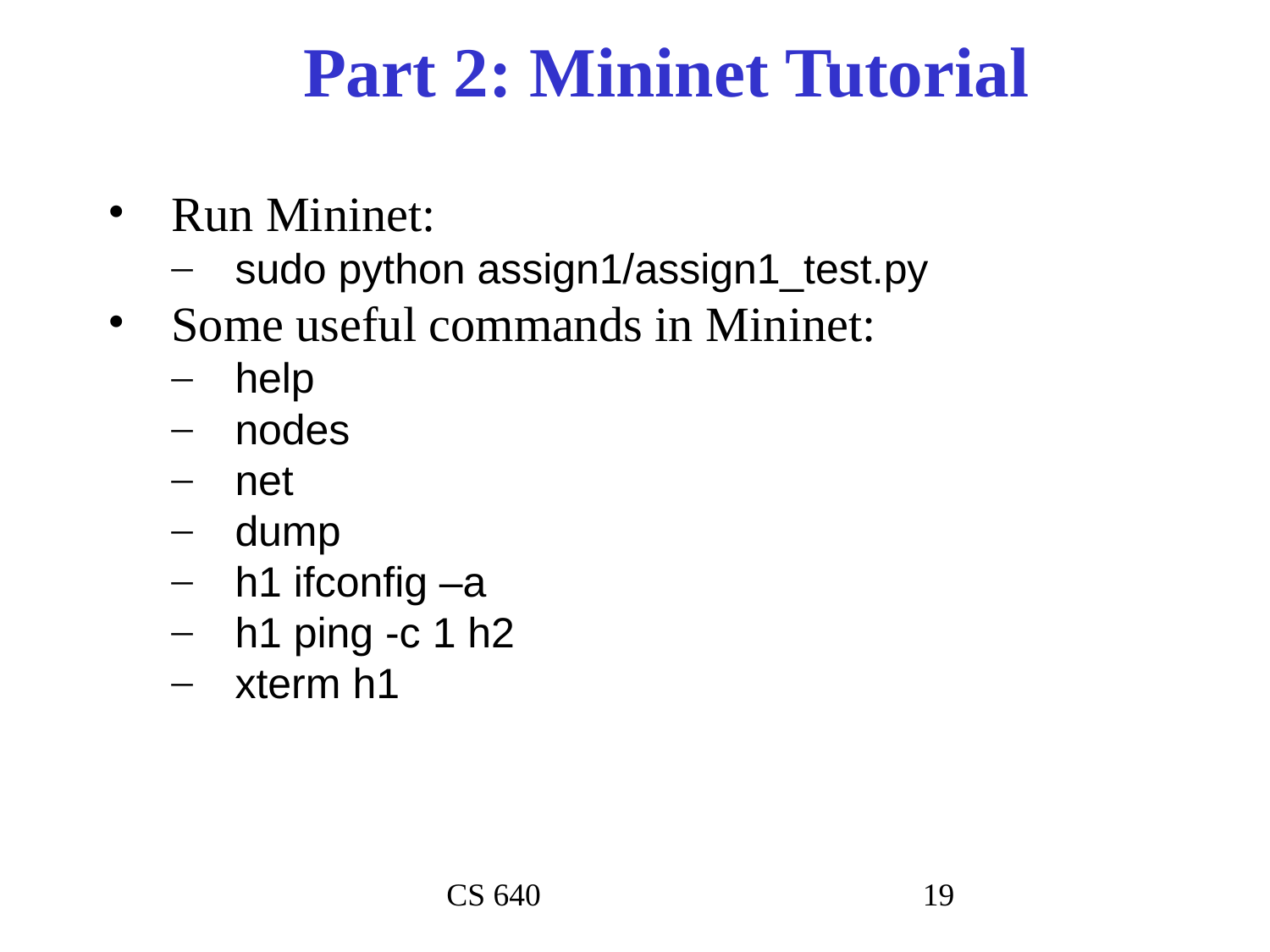

# Part 2: Mininet Tutorial
Run Mininet:
sudo python assign1/assign1_test.py
Some useful commands in Mininet:
help
nodes
net
dump
h1 ifconfig –a
h1 ping -c 1 h2
xterm h1
CS 640
19